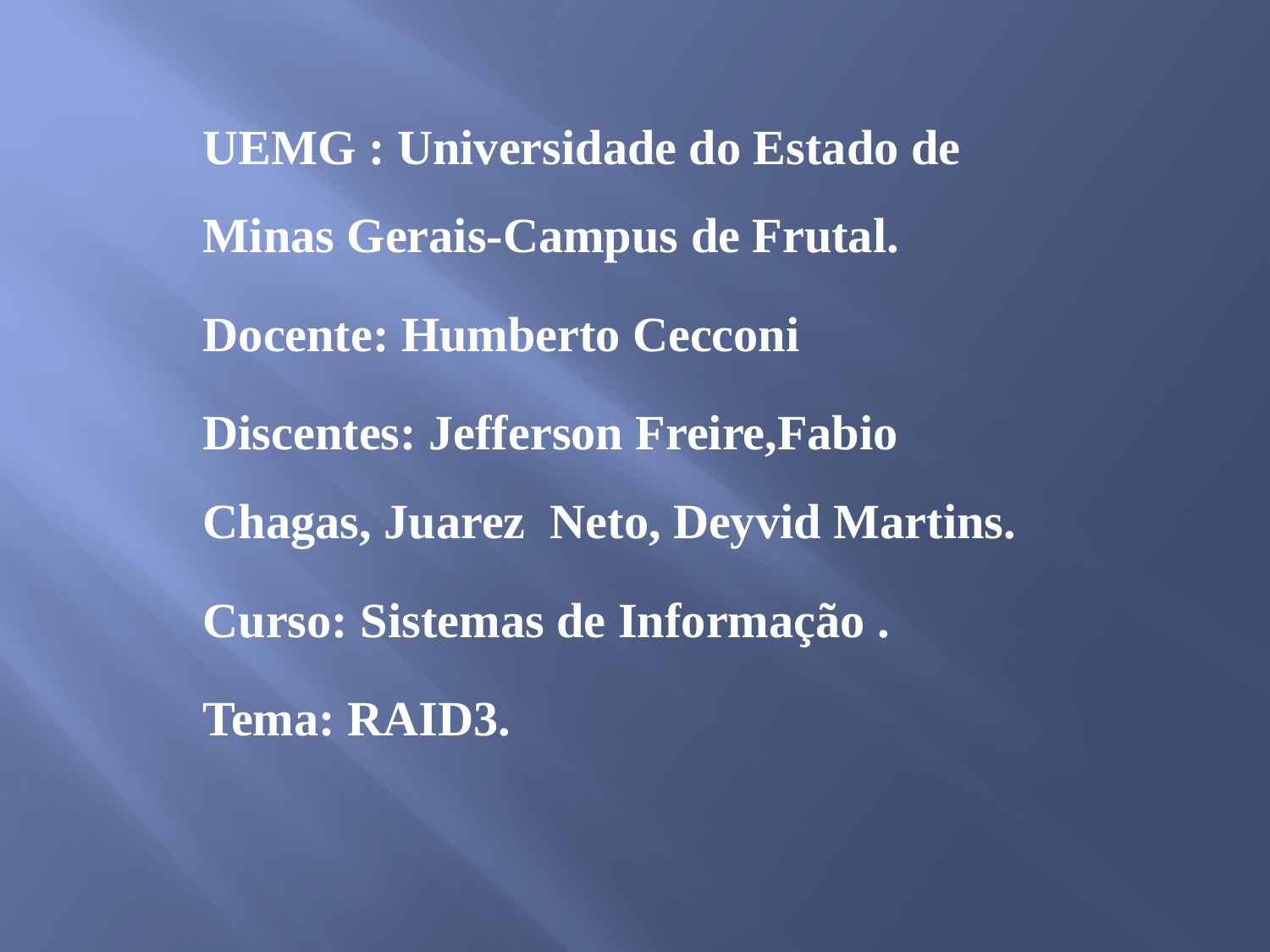

#
UEMG : Universidade do Estado de Minas Gerais-Campus de Frutal.
Docente: Humberto Cecconi
Discentes: Jefferson Freire,Fabio Chagas, Juarez  Neto, Deyvid Martins.
Curso: Sistemas de Informação .
Tema: RAID3.